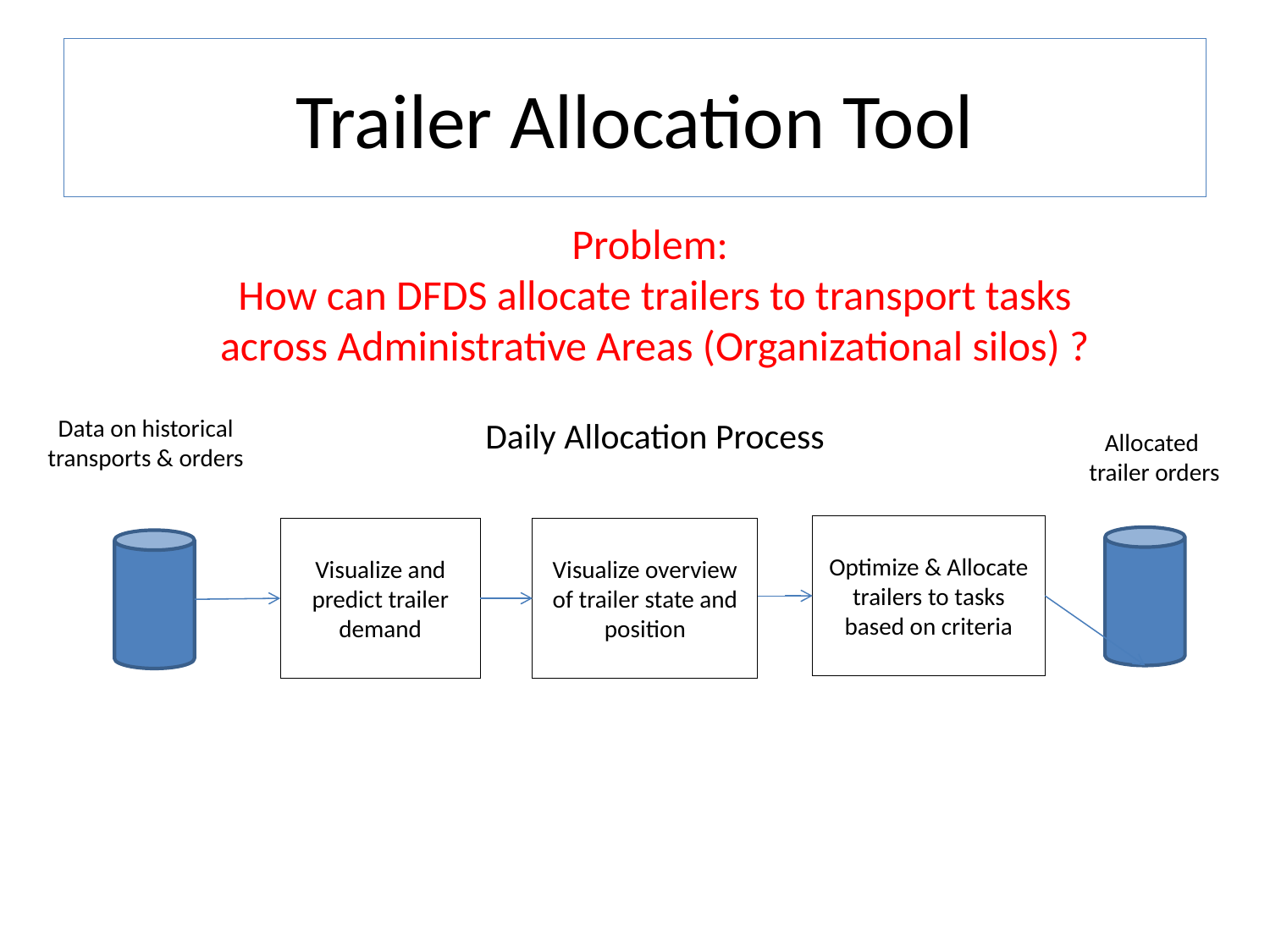

# Trailer Allocation Tool
Problem:
How can DFDS allocate trailers to transport tasks across Administrative Areas (Organizational silos) ?
Data on historical transports & orders
Daily Allocation Process
Allocated  trailer orders

Optimize & Allocate trailers to tasks based on criteria

Visualize overview of trailer state and position

Visualize and predict trailer demand